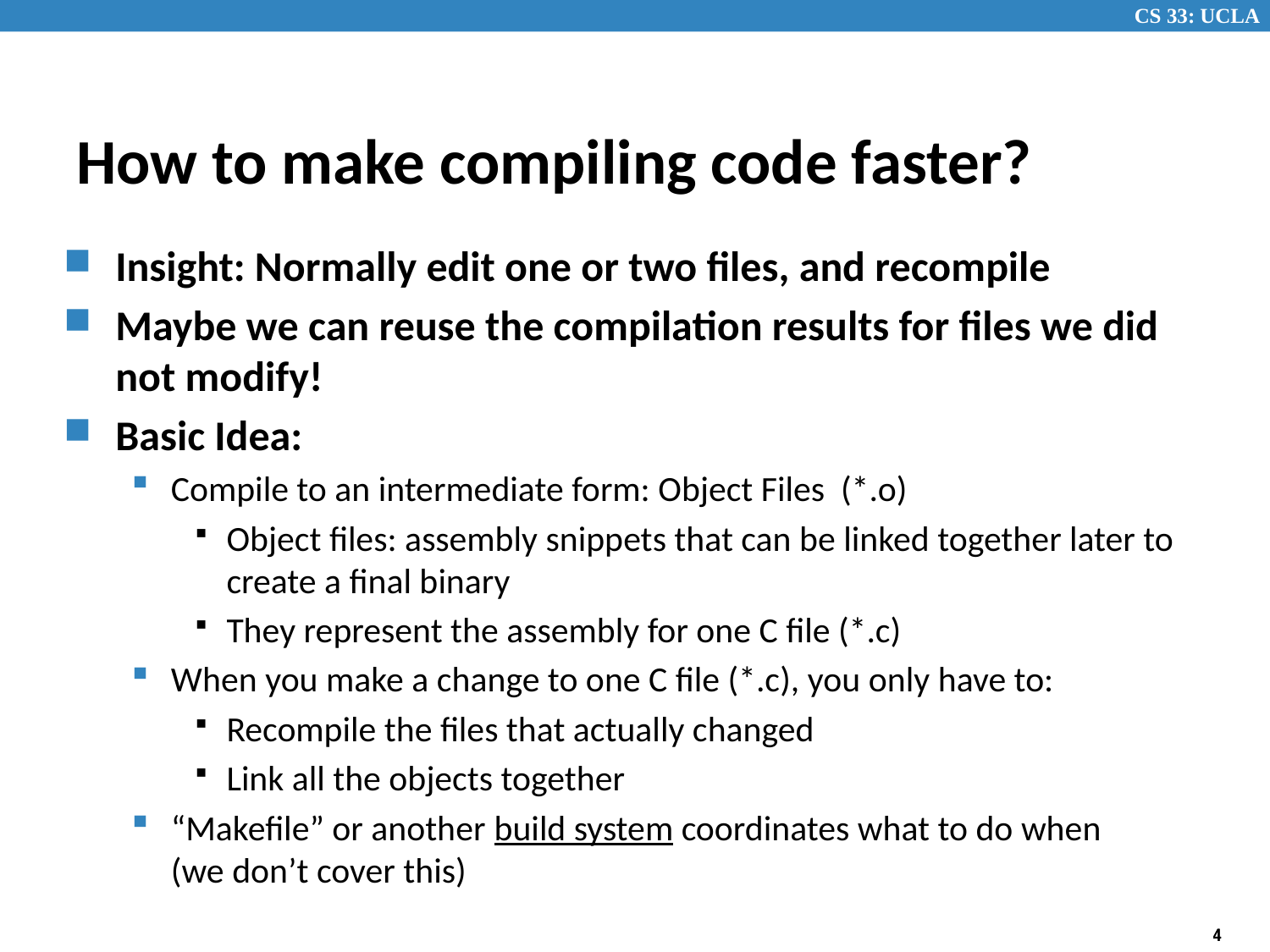

# How to make compiling code faster?
Insight: Normally edit one or two files, and recompile
Maybe we can reuse the compilation results for files we did not modify!
Basic Idea:
Compile to an intermediate form: Object Files  (*.o)
Object files: assembly snippets that can be linked together later to create a final binary
They represent the assembly for one C file (*.c)
When you make a change to one C file (*.c), you only have to:
Recompile the files that actually changed
Link all the objects together
“Makefile” or another build system coordinates what to do when
(we don’t cover this)